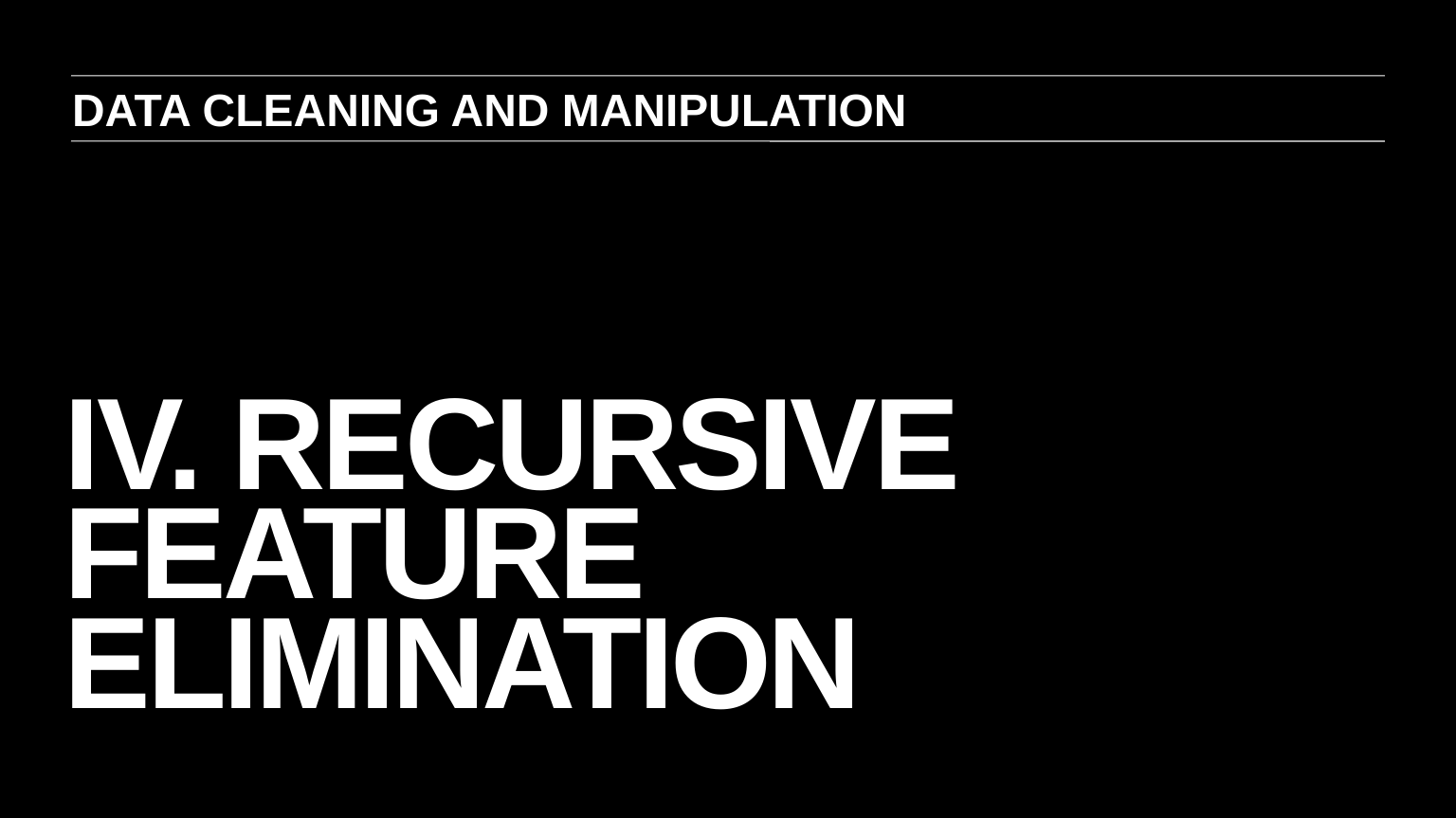

DATA CLEANING AND MANIPULATION
# IV. RECURSIVE FEATURE ELIMINATION